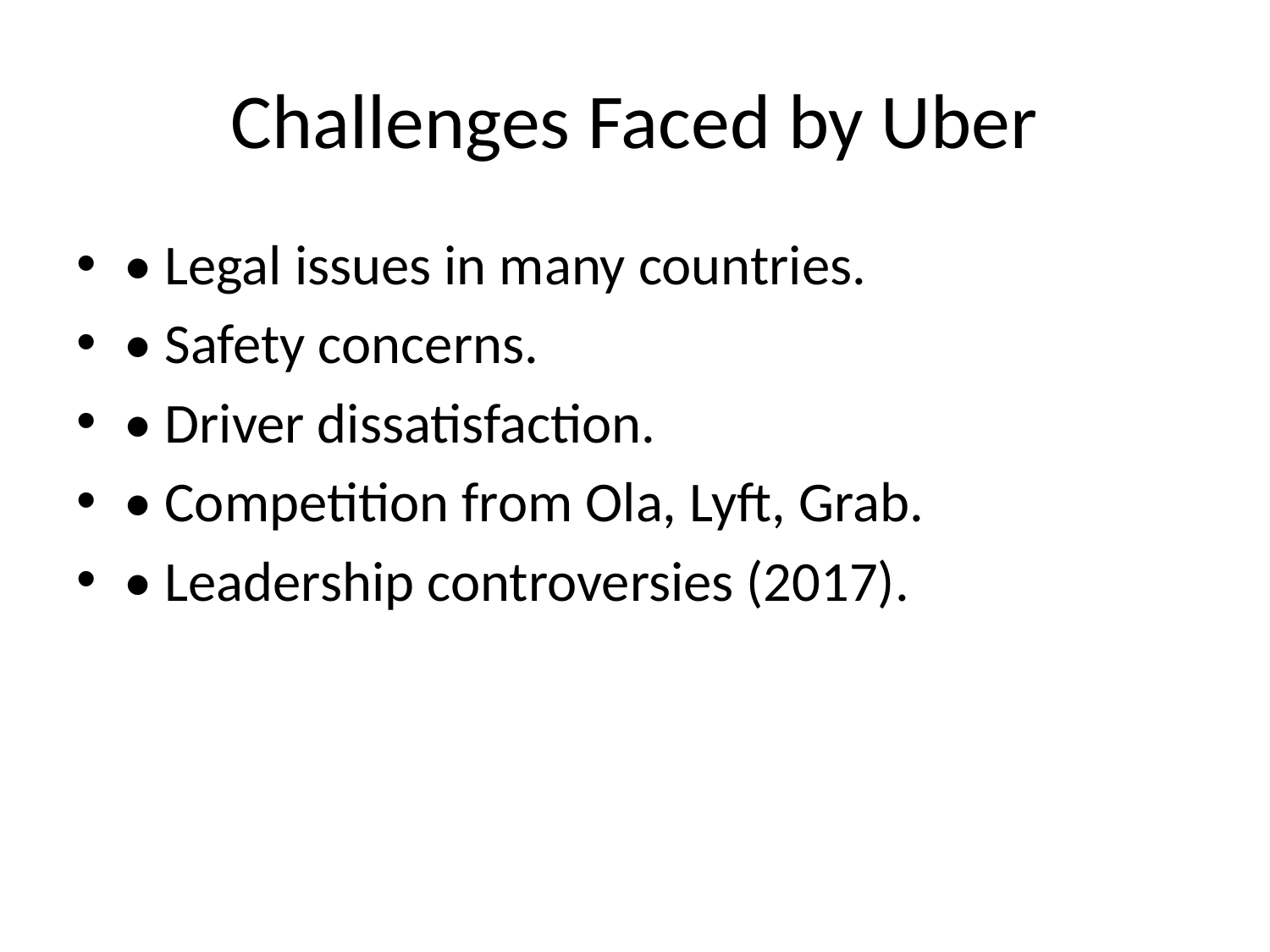

# Challenges Faced by Uber
• Legal issues in many countries.
• Safety concerns.
• Driver dissatisfaction.
• Competition from Ola, Lyft, Grab.
• Leadership controversies (2017).